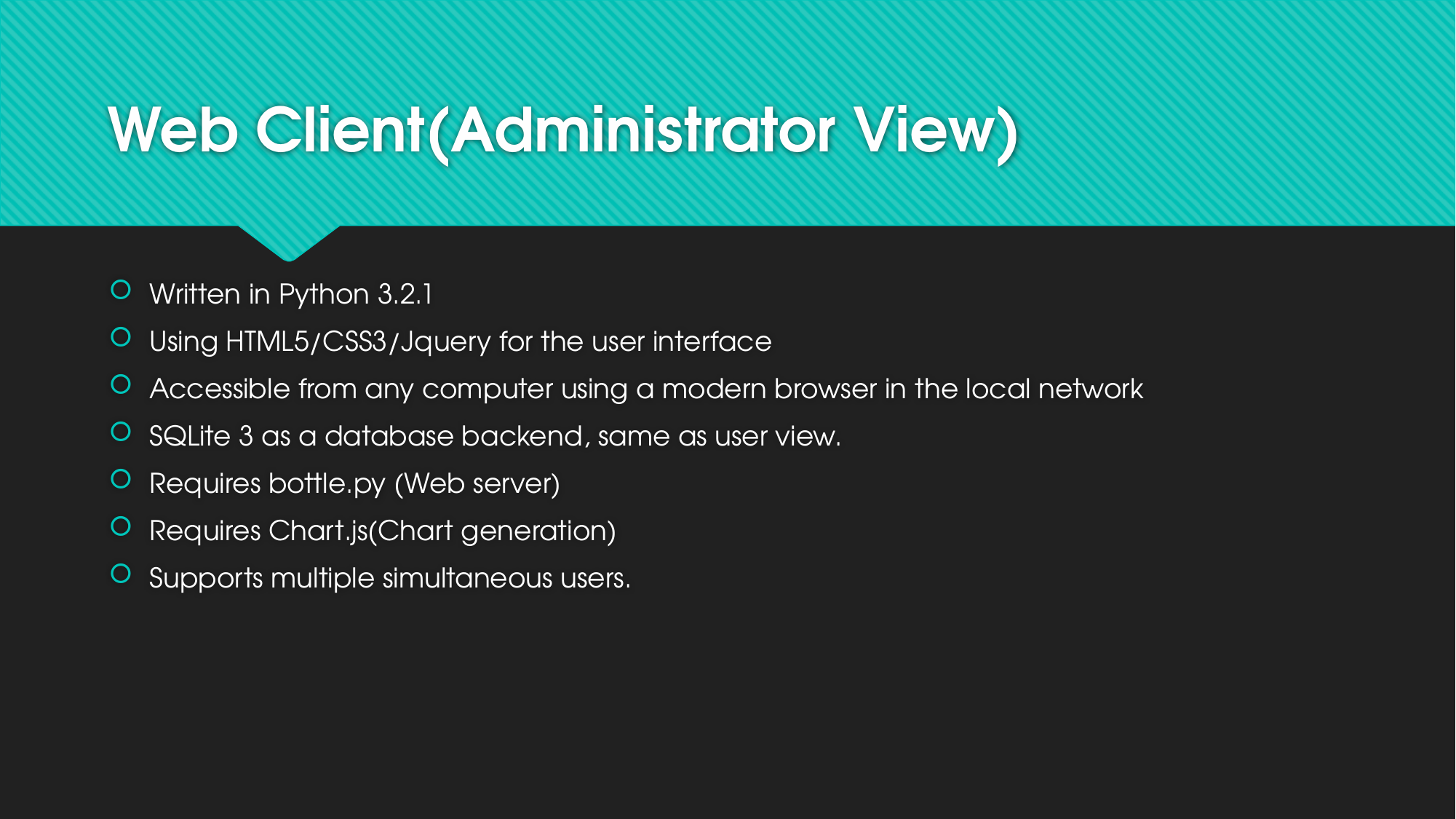

# Web Client(Administrator View)
Written in Python 3.2.1
Using HTML5/CSS3/Jquery for the user interface
Accessible from any computer using a modern browser in the local network
SQLite 3 as a database backend, same as user view.
Requires bottle.py (Web server)
Requires Chart.js(Chart generation)
Supports multiple simultaneous users.